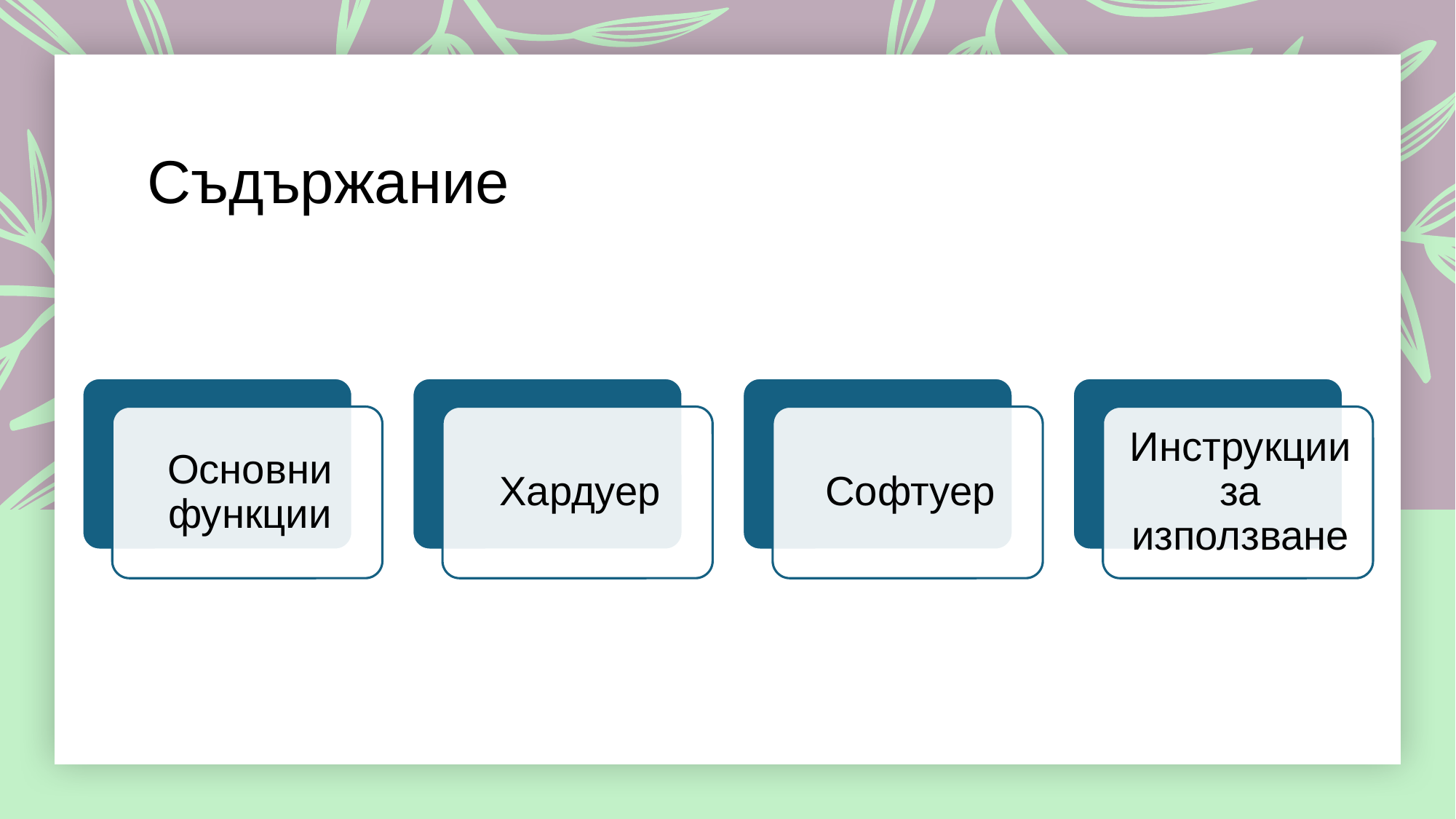

# Съдържание
Основни функции
Хардуер
Софтуер
Инструкции за използване